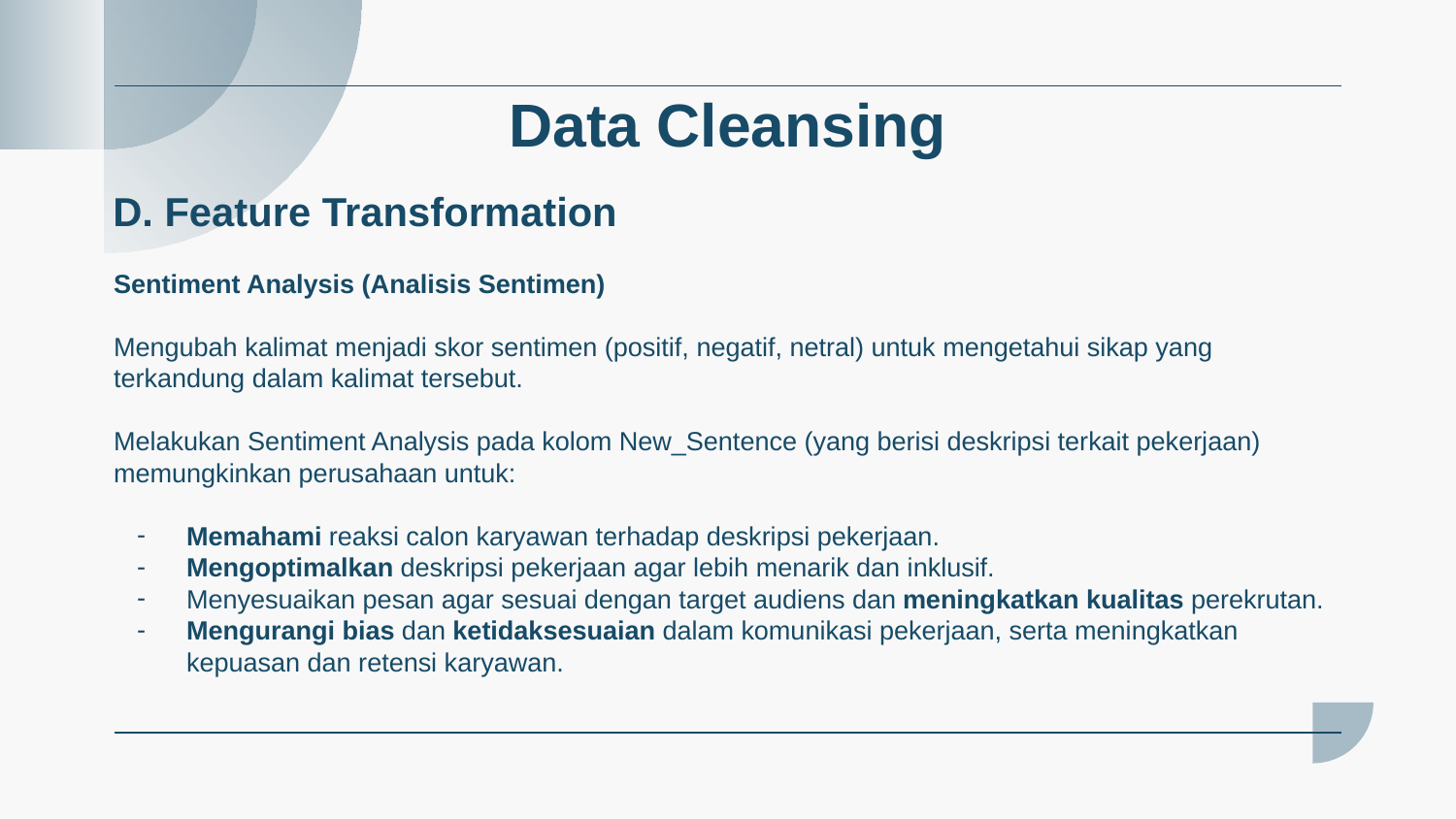

# Data Cleansing
D. Feature Transformation
Sentiment Analysis (Analisis Sentimen)

Mengubah kalimat menjadi skor sentimen (positif, negatif, netral) untuk mengetahui sikap yang terkandung dalam kalimat tersebut.

Melakukan Sentiment Analysis pada kolom New_Sentence (yang berisi deskripsi terkait pekerjaan) memungkinkan perusahaan untuk:

Memahami reaksi calon karyawan terhadap deskripsi pekerjaan.
Mengoptimalkan deskripsi pekerjaan agar lebih menarik dan inklusif.
Menyesuaikan pesan agar sesuai dengan target audiens dan meningkatkan kualitas perekrutan.
Mengurangi bias dan ketidaksesuaian dalam komunikasi pekerjaan, serta meningkatkan kepuasan dan retensi karyawan.